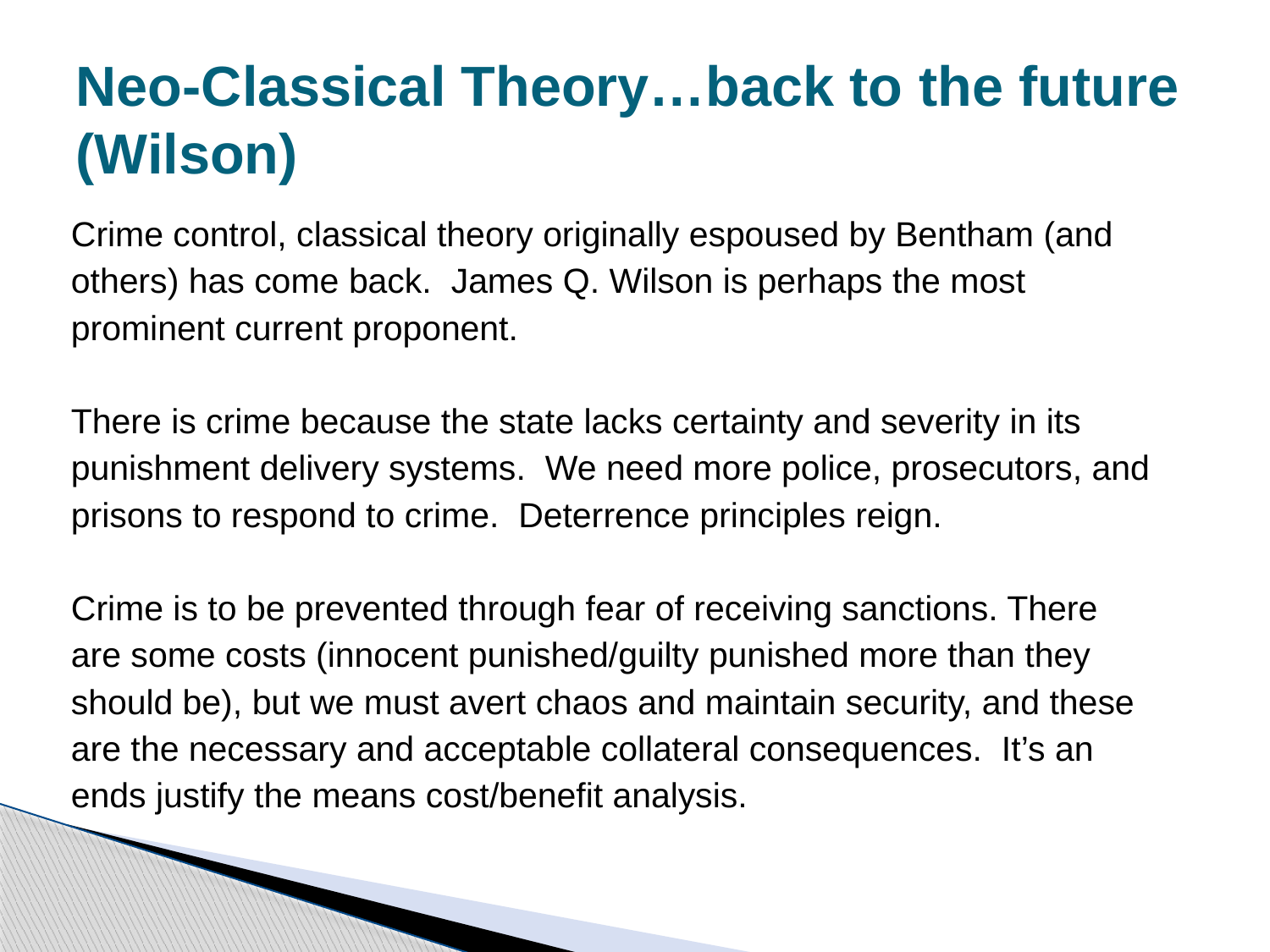

# Neo-Classical Theory…back to the future (Wilson)
Crime control, classical theory originally espoused by Bentham (and
others) has come back.  James Q. Wilson is perhaps the most
prominent current proponent.

There is crime because the state lacks certainty and severity in its
punishment delivery systems.  We need more police, prosecutors, and
prisons to respond to crime.  Deterrence principles reign.

Crime is to be prevented through fear of receiving sanctions. There
are some costs (innocent punished/guilty punished more than they
should be), but we must avert chaos and maintain security, and these
are the necessary and acceptable collateral consequences.  It’s an
ends justify the means cost/benefit analysis.